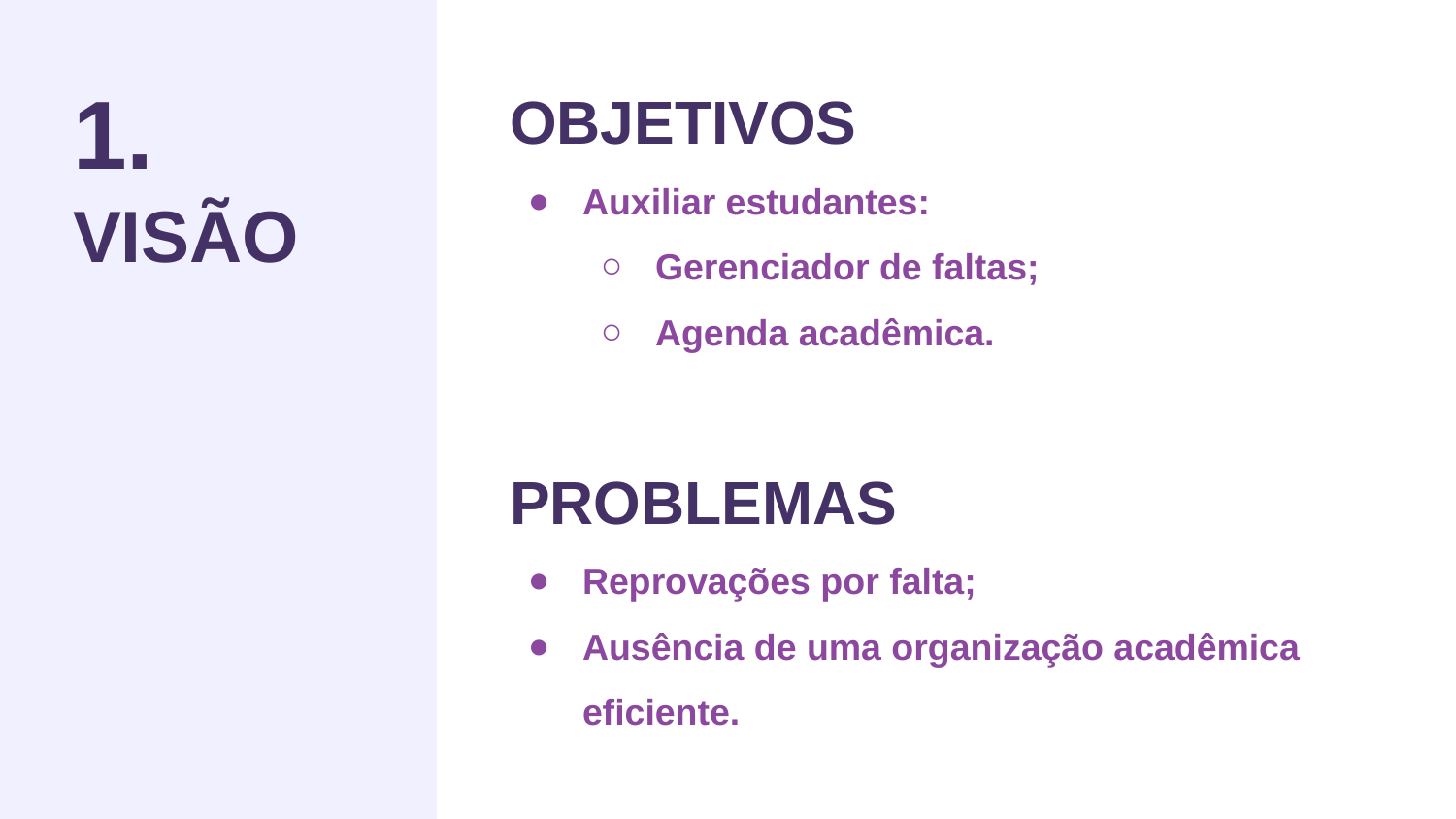

1.
VISÃO
OBJETIVOS
Auxiliar estudantes:
Gerenciador de faltas;
Agenda acadêmica.

PROBLEMAS
Reprovações por falta;
Ausência de uma organização acadêmica eficiente.